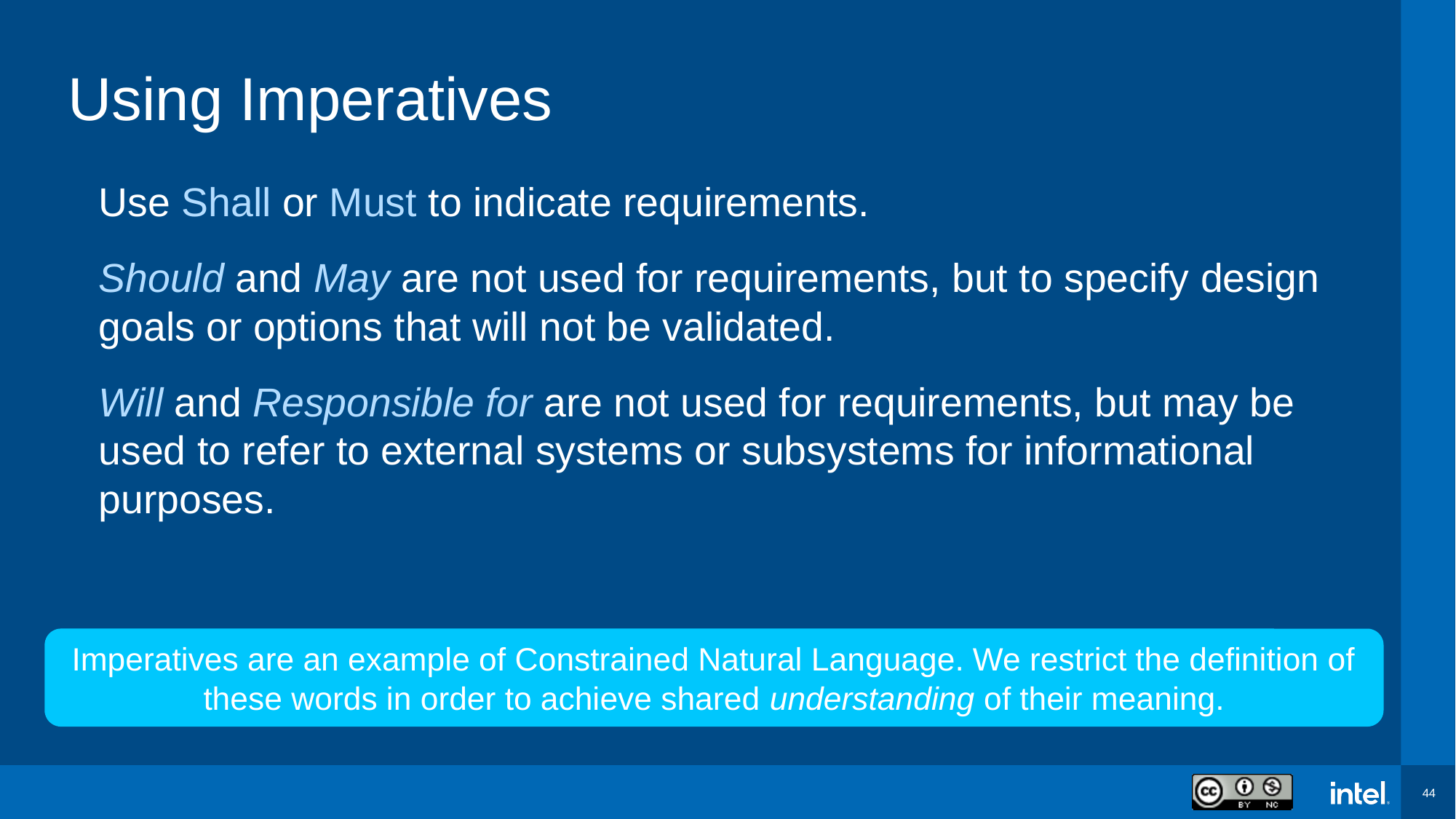

# Using Imperatives
Use Shall or Must to indicate requirements.
Should and May are not used for requirements, but to specify design goals or options that will not be validated.
Will and Responsible for are not used for requirements, but may be used to refer to external systems or subsystems for informational purposes.
Imperatives are an example of Constrained Natural Language. We restrict the definition of these words in order to achieve shared understanding of their meaning.